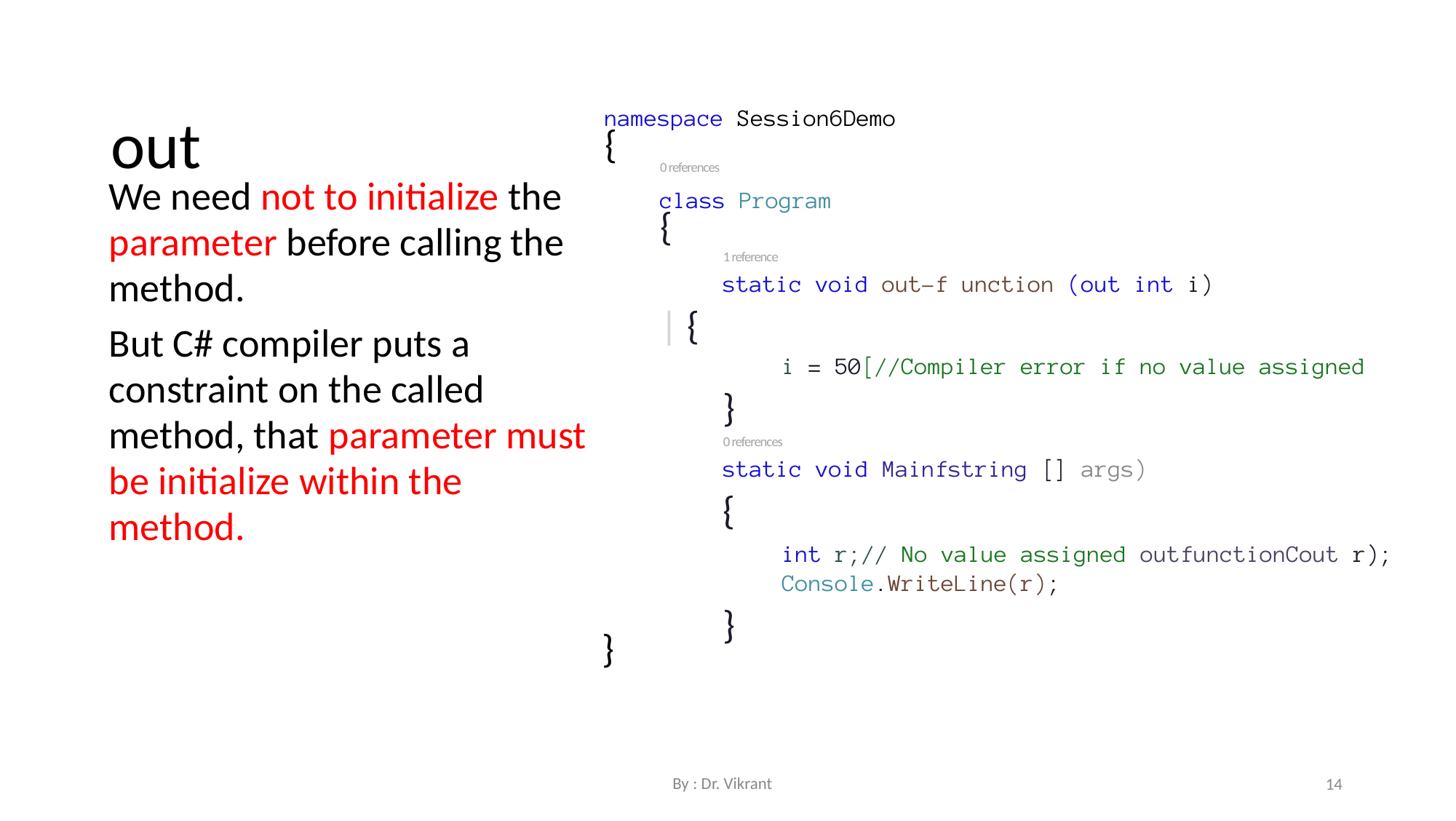

namespace Session6Demo
{
out
0 references
class Program
{
1 reference
static void out-f unction (out int i)
| {
i = 50[//Compiler error if no value assigned
}
0 references
static void Mainfstring [] args)
{
int r;// No value assigned outfunctionCout r);
Console.WriteLine(r);
}
We need not to initialize the parameter before calling the method.
But C# compiler puts a constraint on the called method, that parameter must be initialize within the method.
}
By : Dr. Vikrant
14